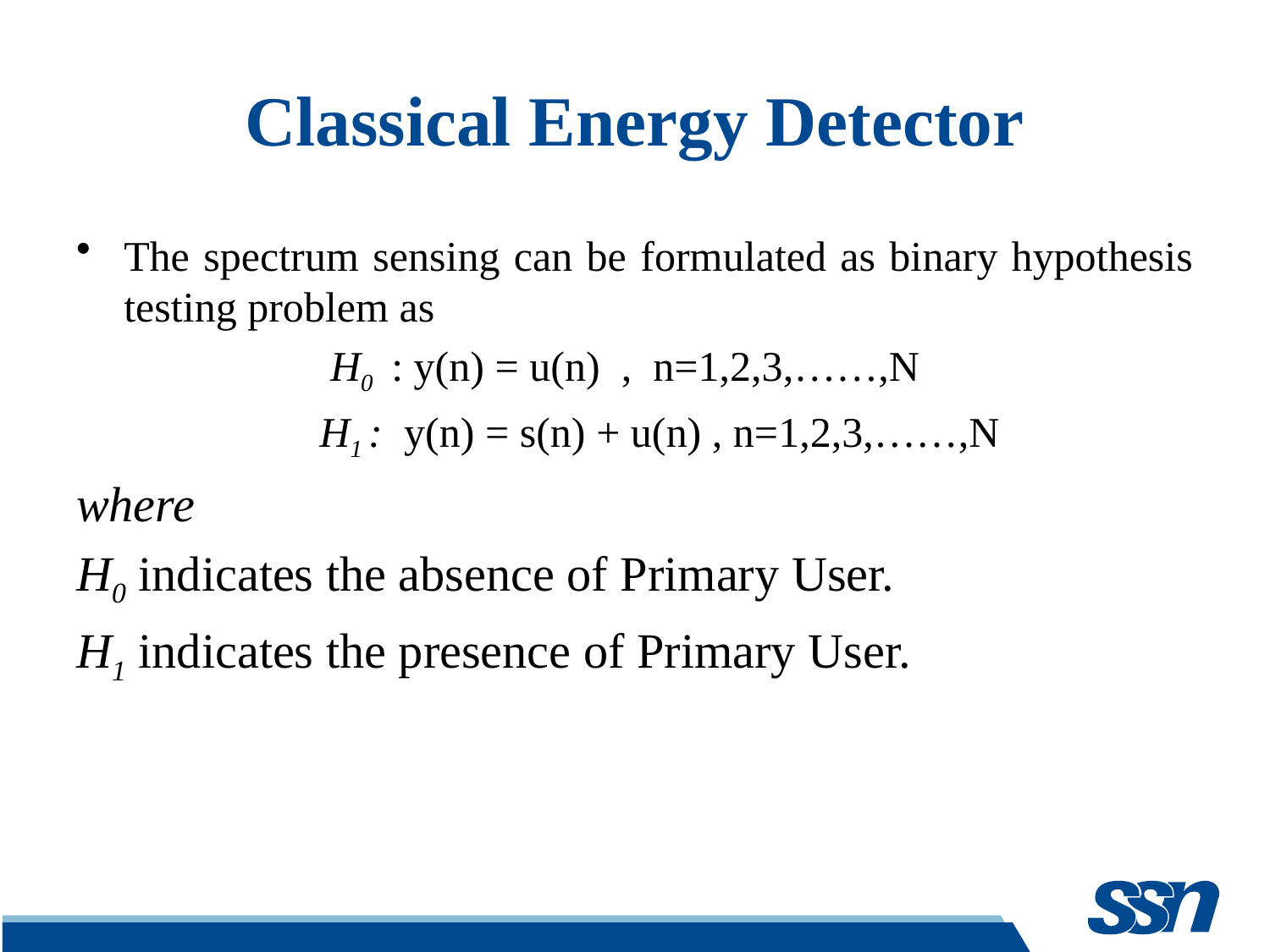

# Classical Energy Detector
The spectrum sensing can be formulated as binary hypothesis testing problem as
 		H0   : y(n) = u(n)  ,  n=1,2,3,……,N
	           H1 :  y(n) = s(n) + u(n) , n=1,2,3,……,N
where
H0 indicates the absence of Primary User.
H1 indicates the presence of Primary User.